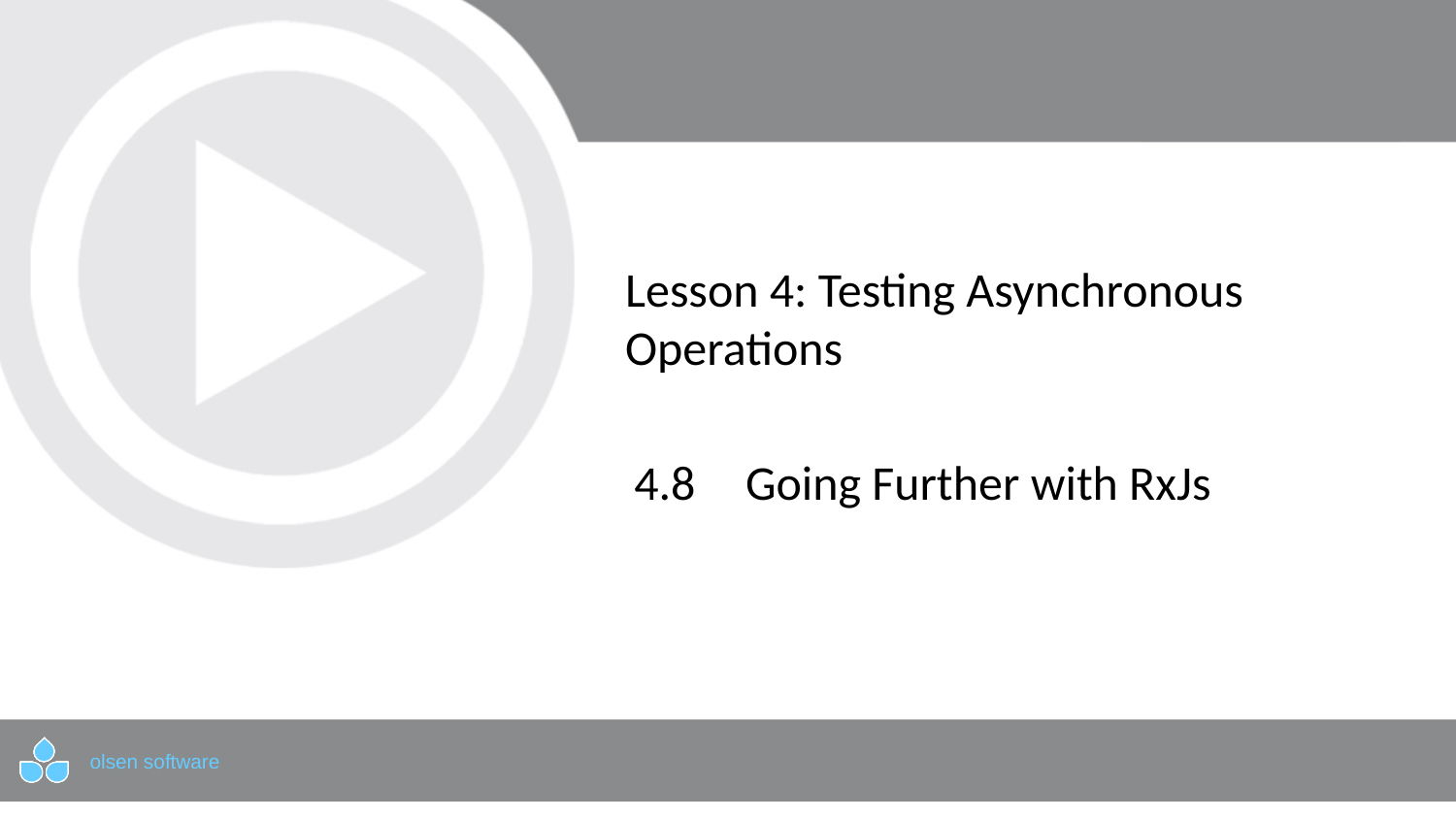

# Lesson 4: Testing Asynchronous Operations
4.8	 Going Further with RxJs